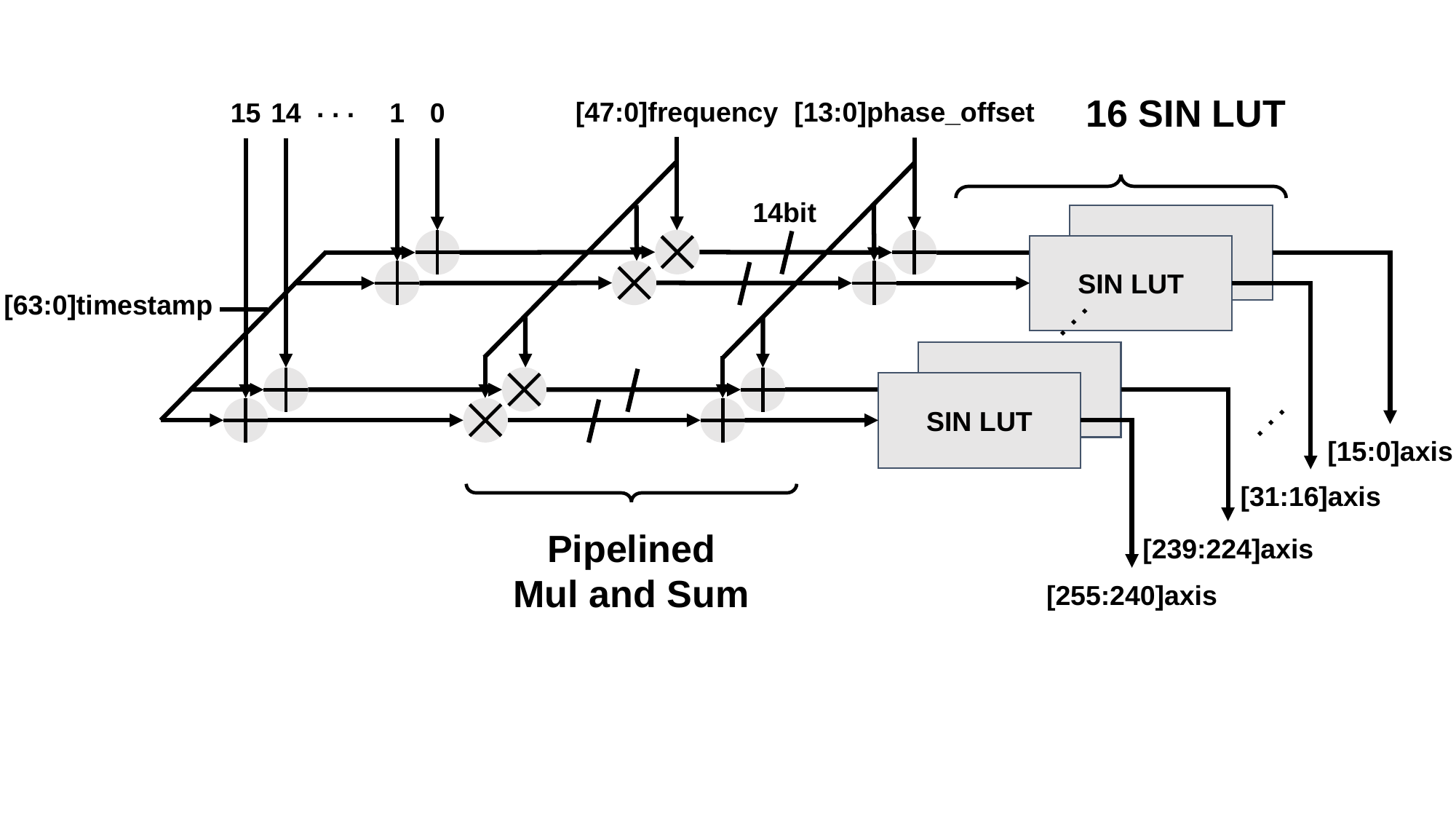

. . .
[47:0]frequency
[13:0]phase_offset
15
14
1
0
16 SIN LUT
14bit
SIN LUT

SIN LUT

[63:0]timestamp
. . .

SIN LUT

SIN LUT
. . .

[15:0]axis
[31:16]axis
Pipelined
Mul and Sum
[239:224]axis
[255:240]axis